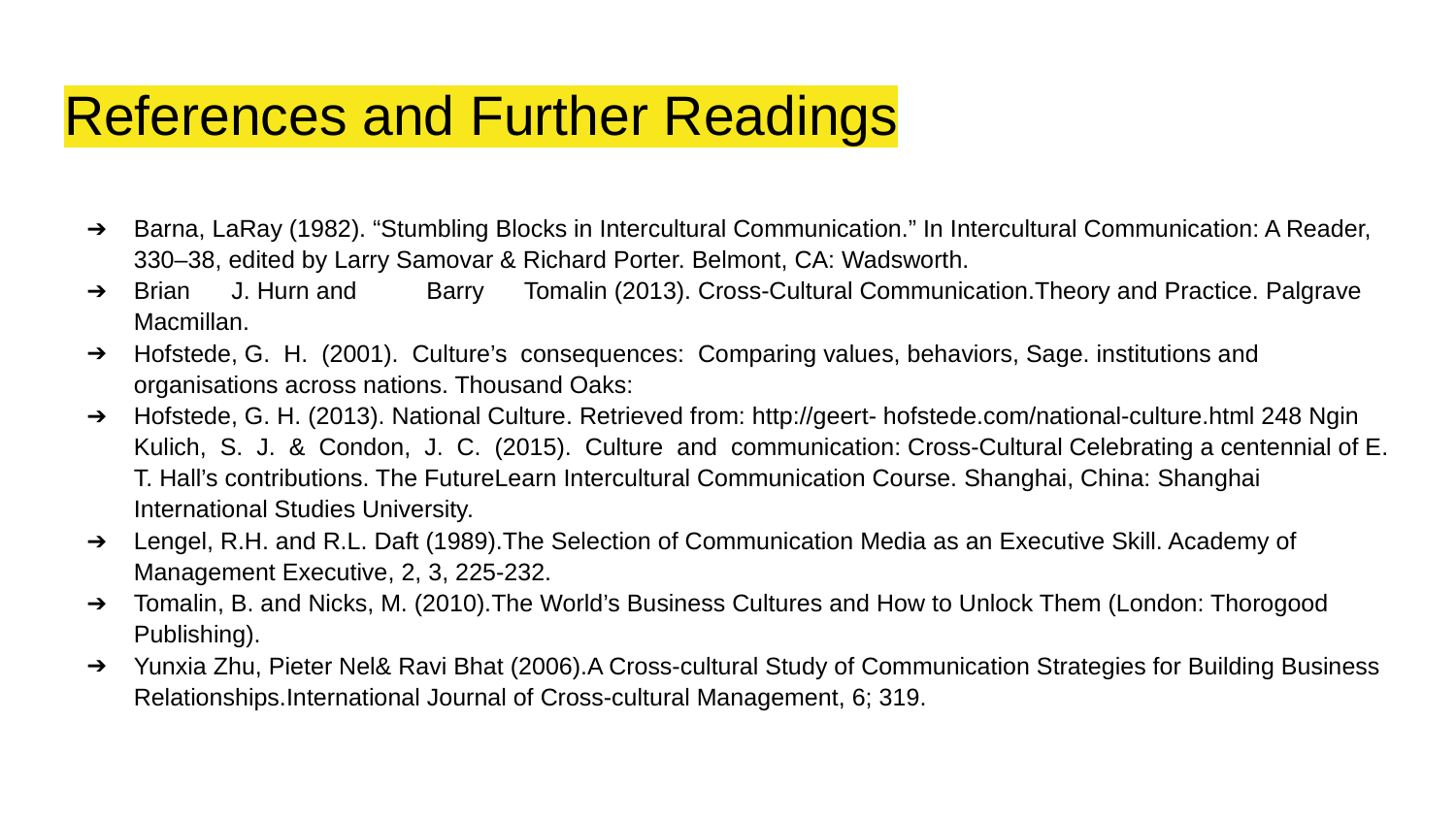

# References and Further Readings
Barna, LaRay (1982). “Stumbling Blocks in Intercultural Communication.” In Intercultural Communication: A Reader, 330–38, edited by Larry Samovar & Richard Porter. Belmont, CA: Wadsworth.
Brian	J. Hurn and	Barry	Tomalin (2013). Cross-Cultural Communication.Theory and Practice. Palgrave Macmillan.
Hofstede, G.  H.  (2001).  Culture’s  consequences:  Comparing values, behaviors, Sage. institutions and organisations across nations. Thousand Oaks:
Hofstede, G. H. (2013). National Culture. Retrieved from: http://geert- hofstede.com/national-culture.html 248 Ngin Kulich,  S.  J.  &  Condon,  J.  C.  (2015).  Culture  and  communication: Cross-Cultural Celebrating a centennial of E. T. Hall’s contributions. The FutureLearn Intercultural Communication Course. Shanghai, China: Shanghai International Studies University.
Lengel, R.H. and R.L. Daft (1989).The Selection of Communication Media as an Executive Skill. Academy of Management Executive, 2, 3, 225-232.
Tomalin, B. and Nicks, M. (2010).The World’s Business Cultures and How to Unlock Them (London: Thorogood Publishing).
Yunxia Zhu, Pieter Nel& Ravi Bhat (2006).A Cross-cultural Study of Communication Strategies for Building Business Relationships.International Journal of Cross-cultural Management, 6; 319.